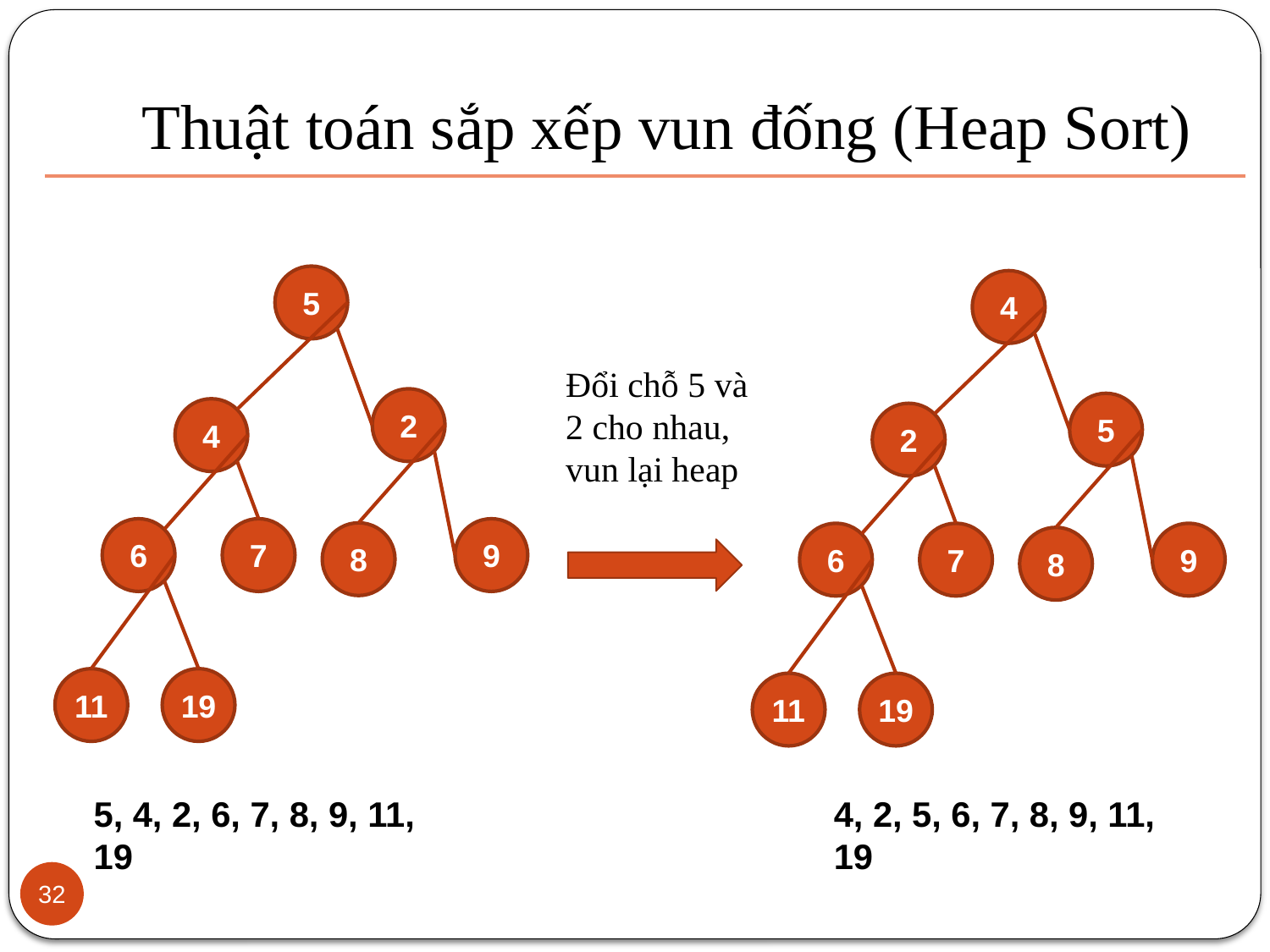

# Thuật toán sắp xếp vun đống (Heap Sort)
5
4
Đổi chỗ 5 và 2 cho nhau, vun lại heap
2
5
4
2
9
7
6
8
9
7
6
8

19
11
19
11
5, 4, 2, 6, 7, 8, 9, 11, 19
4, 2, 5, 6, 7, 8, 9, 11, 19
32